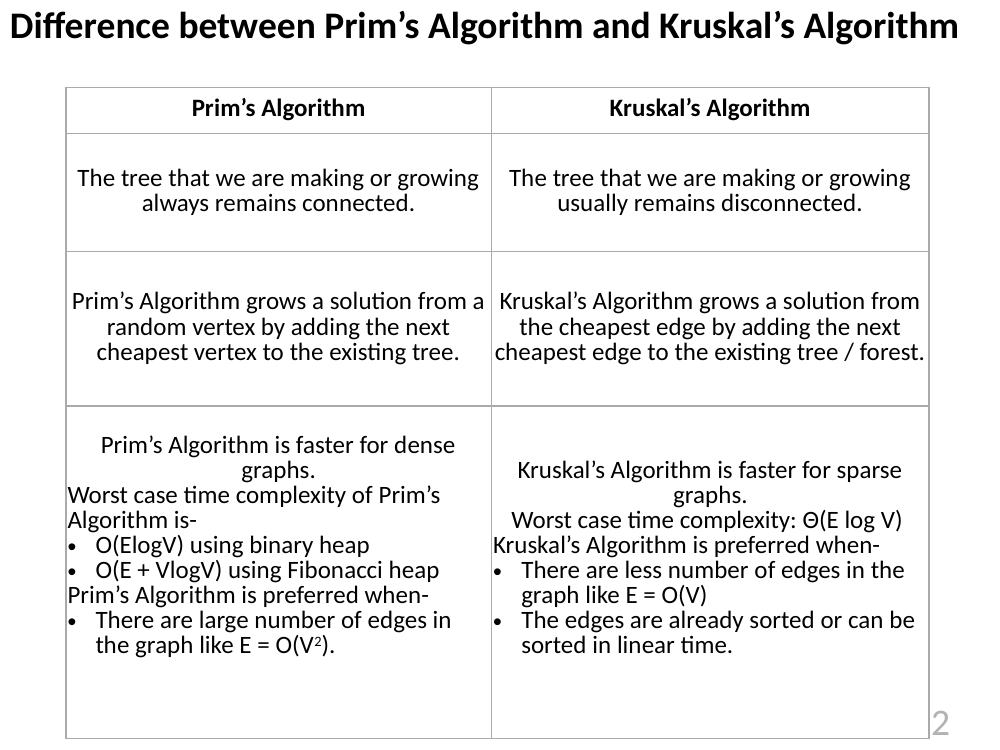

# Difference between Prim’s Algorithm and Kruskal’s Algorithm
| Prim’s Algorithm | Kruskal’s Algorithm |
| --- | --- |
| The tree that we are making or growing always remains connected. | The tree that we are making or growing usually remains disconnected. |
| Prim’s Algorithm grows a solution from a random vertex by adding the next cheapest vertex to the existing tree. | Kruskal’s Algorithm grows a solution from the cheapest edge by adding the next cheapest edge to the existing tree / forest. |
| Prim’s Algorithm is faster for dense graphs. Worst case time complexity of Prim’s Algorithm is- O(ElogV) using binary heap O(E + VlogV) using Fibonacci heap Prim’s Algorithm is preferred when- There are large number of edges in the graph like E = O(V2). | Kruskal’s Algorithm is faster for sparse graphs. Worst case time complexity: Θ(E log V) Kruskal’s Algorithm is preferred when- There are less number of edges in the graph like E = O(V) The edges are already sorted or can be sorted in linear time. |

22